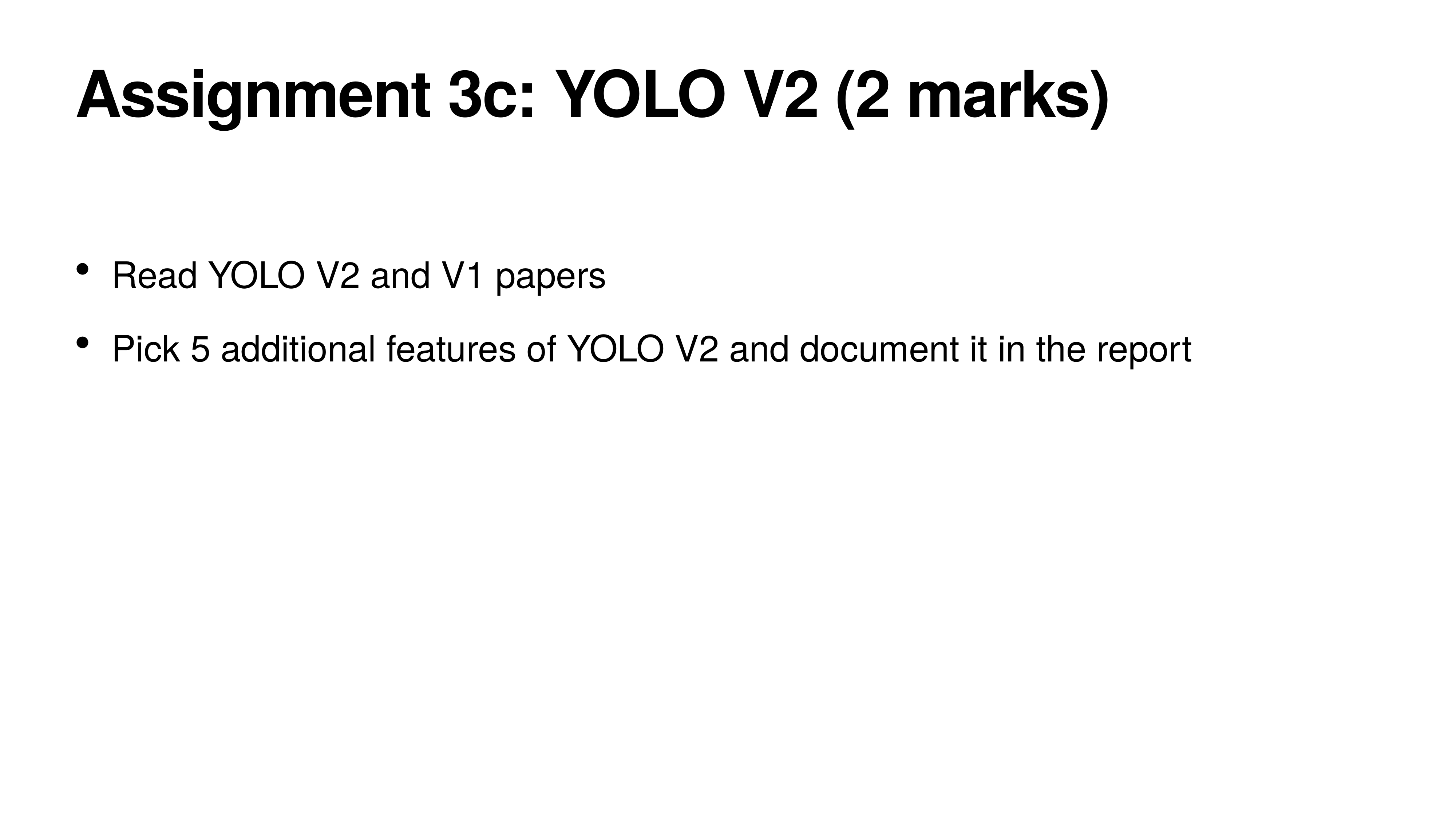

# Assignment 3c: YOLO V2 (2 marks)

Read YOLO V2 and V1 papers
Pick 5 additional features of YOLO V2 and document it in the report